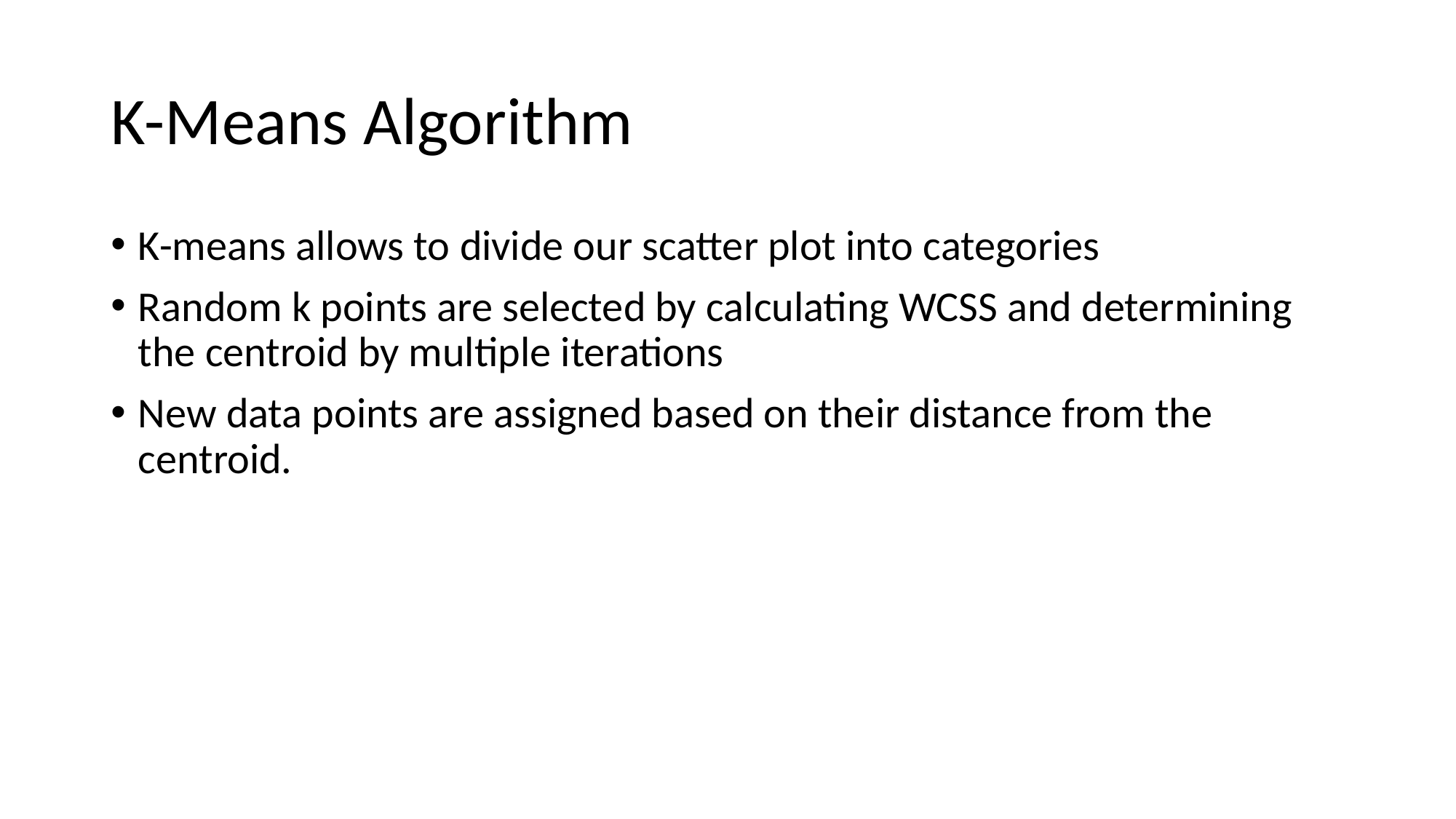

# K-Means Algorithm
K-means allows to divide our scatter plot into categories
Random k points are selected by calculating WCSS and determining the centroid by multiple iterations
New data points are assigned based on their distance from the centroid.